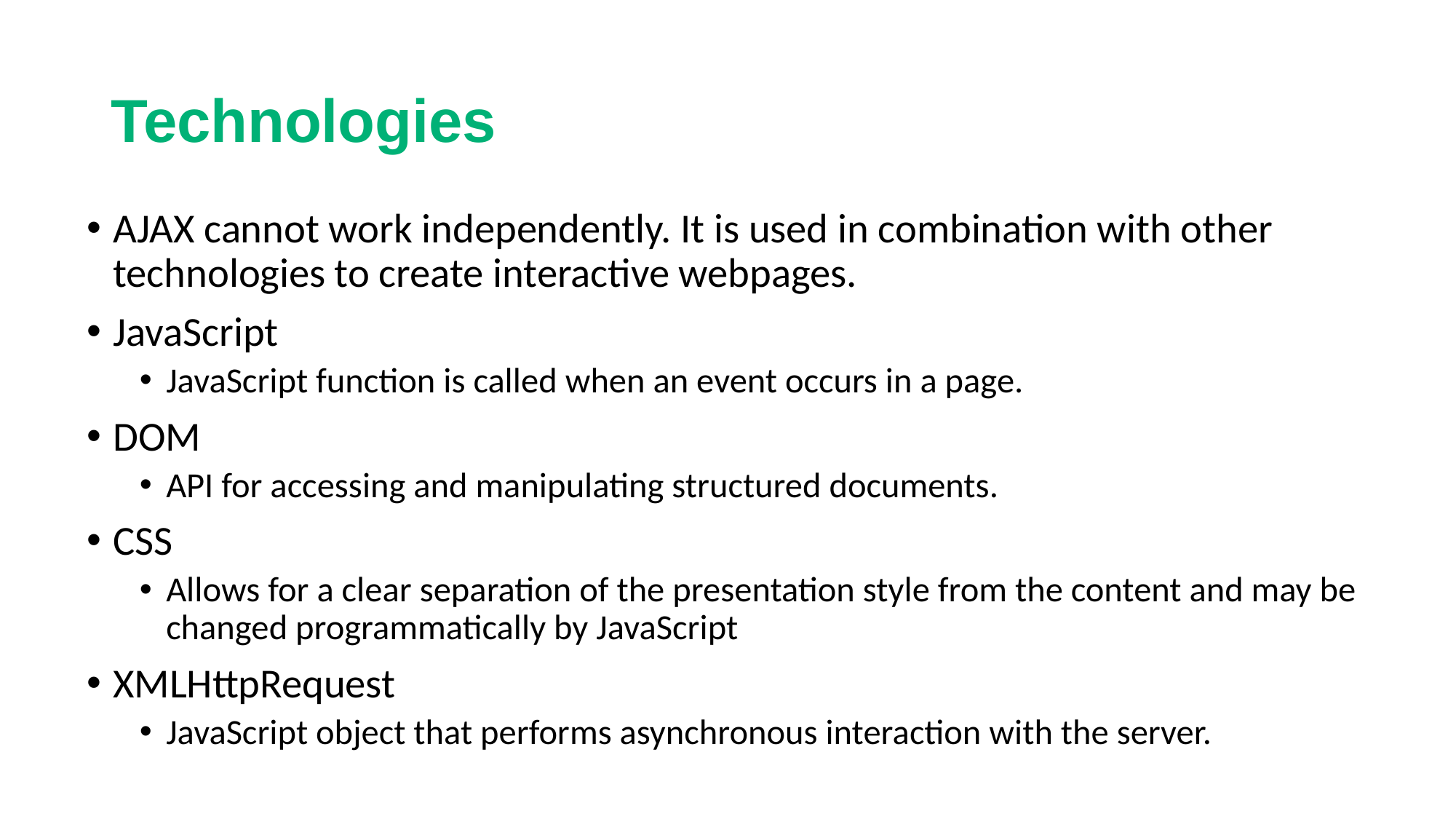

# Technologies
AJAX cannot work independently. It is used in combination with other technologies to create interactive webpages.
JavaScript
JavaScript function is called when an event occurs in a page.
DOM
API for accessing and manipulating structured documents.
CSS
Allows for a clear separation of the presentation style from the content and may be changed programmatically by JavaScript
XMLHttpRequest
JavaScript object that performs asynchronous interaction with the server.